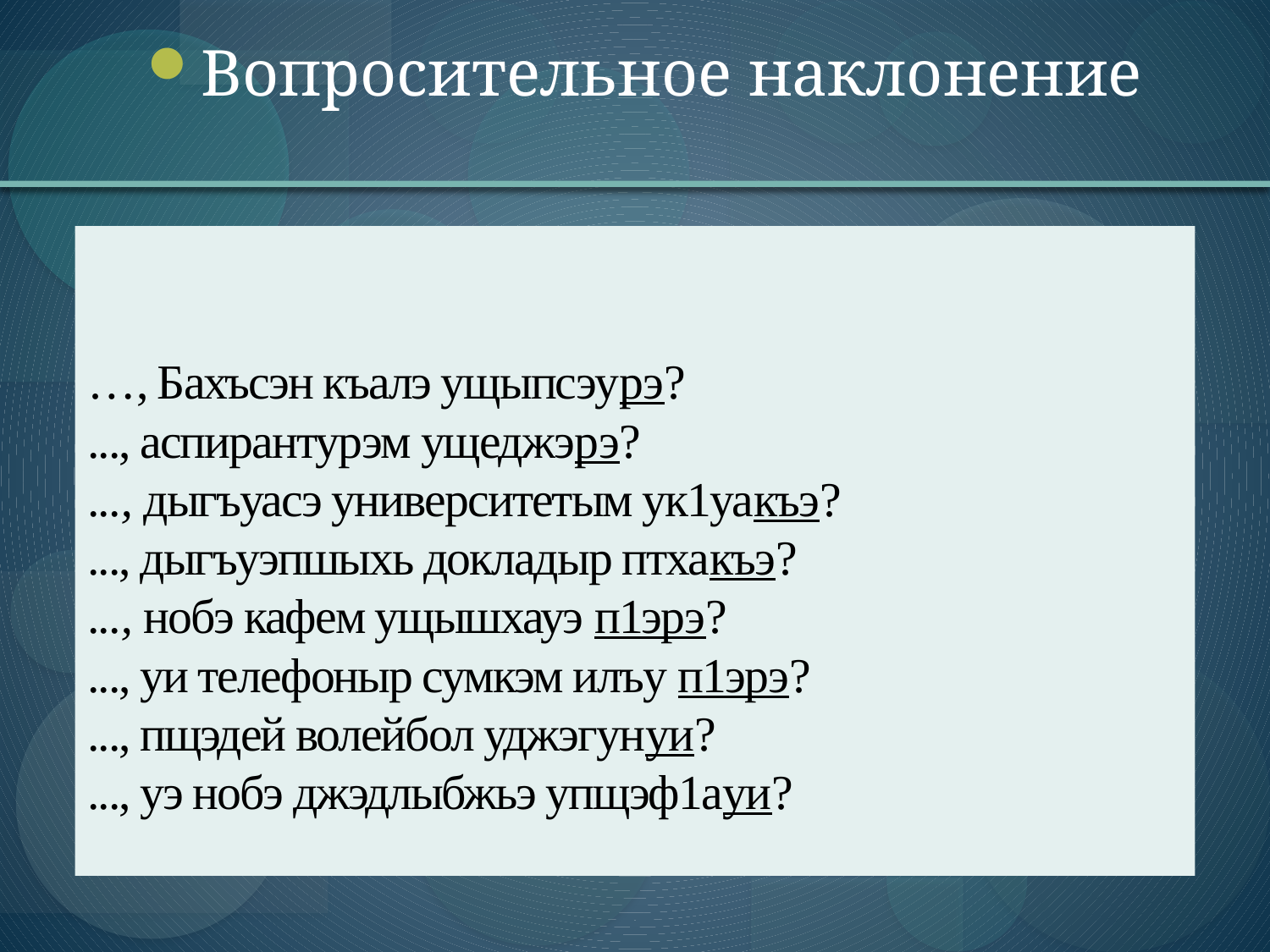

Вопросительное наклонение
# …, Бахъсэн къалэ ущыпсэурэ? ..., аспирантурэм ущеджэрэ? ..., дыгъуасэ университетым ук1уакъэ? ..., дыгъуэпшыхь докладыр птхакъэ? ..., нобэ кафем ущышхауэ п1эрэ? ..., уи телефоныр сумкэм илъу п1эрэ? ..., пщэдей волейбол уджэгунуи? ..., уэ нобэ джэдлыбжьэ упщэф1ауи?